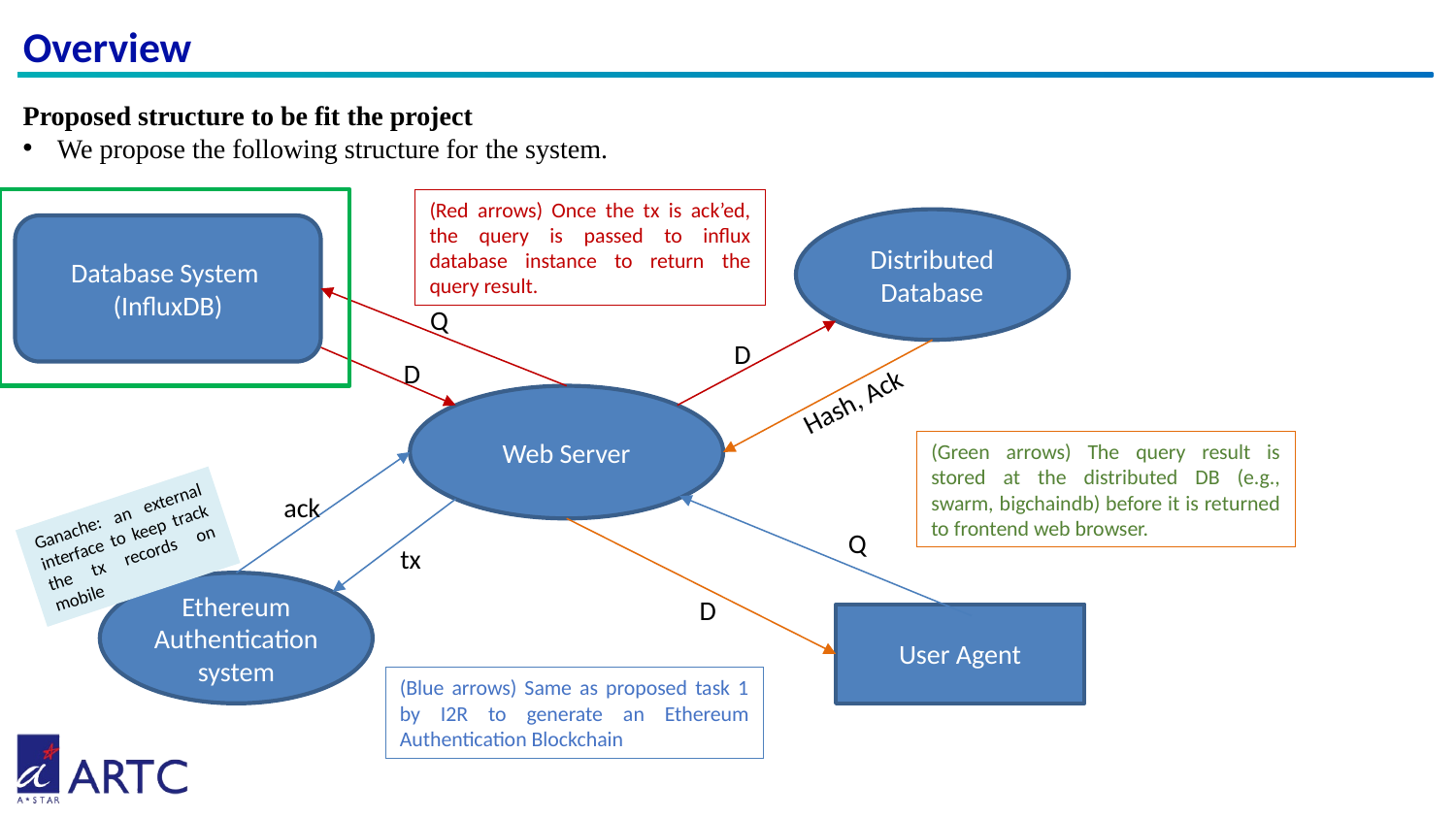

# Overview
Proposed structure to be fit the project
We propose the following structure for the system.

(Red arrows) Once the tx is ack’ed, the query is passed to influx database instance to return the query result.
Distributed Database
Database System
(InfluxDB)
Q
D
D
Hash, Ack
Web Server
(Green arrows) The query result is stored at the distributed DB (e.g., swarm, bigchaindb) before it is returned to frontend web browser.
ack
Ganache: an external interface to keep track the tx records on mobile
Q
tx
Ethereum Authentication system
D
User Agent
(Blue arrows) Same as proposed task 1 by I2R to generate an Ethereum Authentication Blockchain